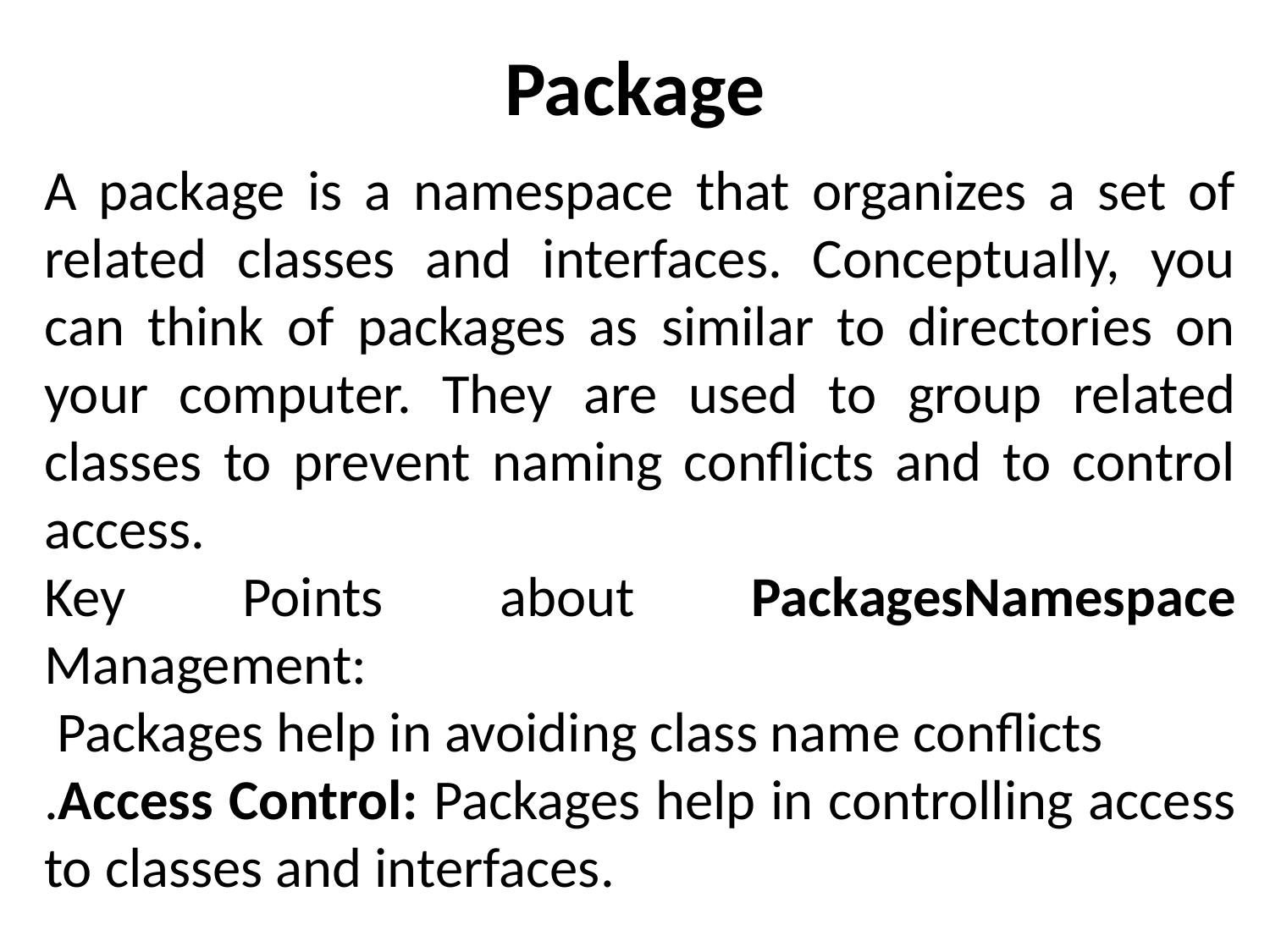

# Package
A package is a namespace that organizes a set of related classes and interfaces. Conceptually, you can think of packages as similar to directories on your computer. They are used to group related classes to prevent naming conflicts and to control access.
Key Points about PackagesNamespace Management:
 Packages help in avoiding class name conflicts
.Access Control: Packages help in controlling access to classes and interfaces.